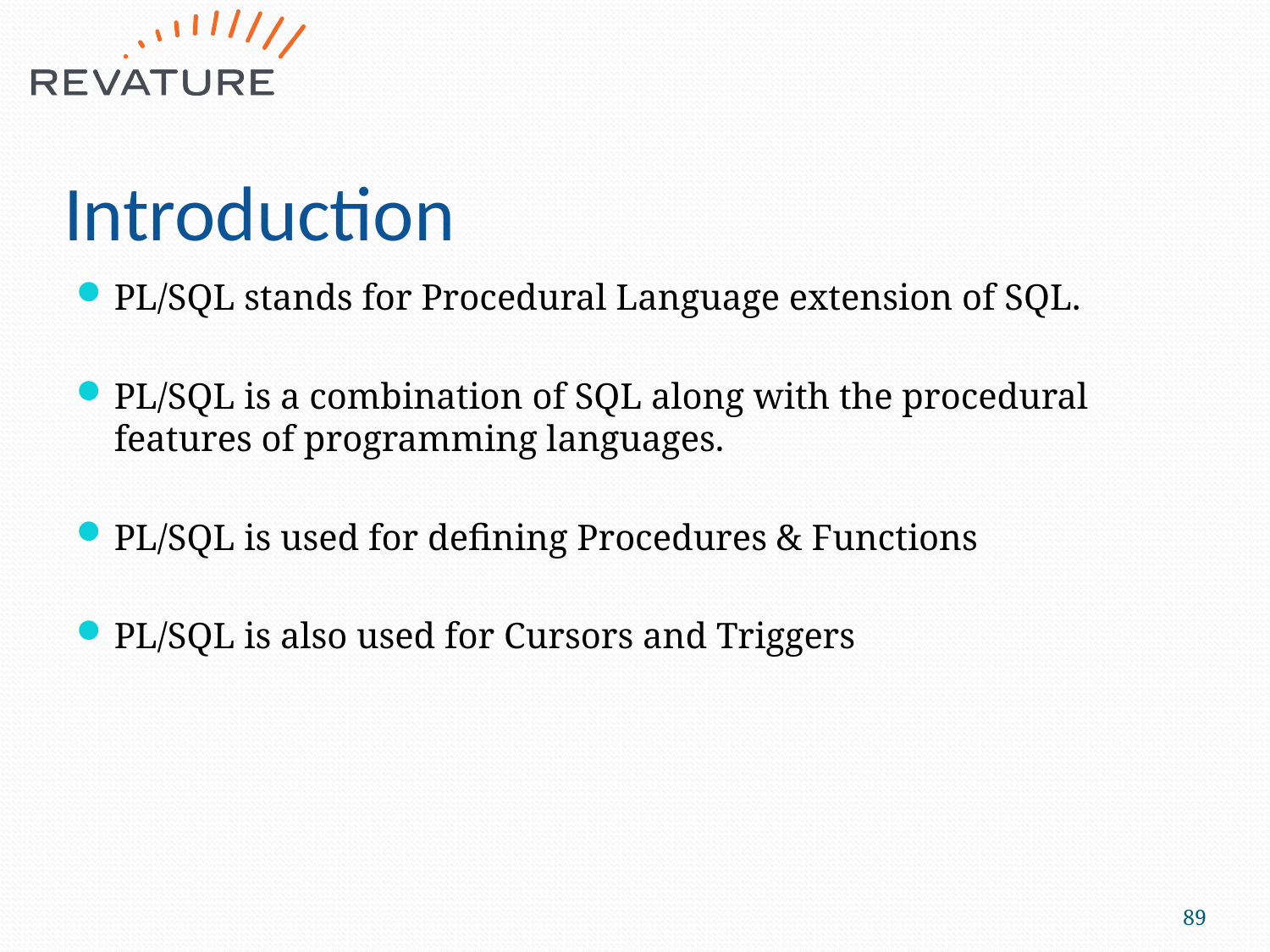

# Introduction
PL/SQL stands for Procedural Language extension of SQL.

PL/SQL is a combination of SQL along with the procedural features of programming languages.

PL/SQL is used for defining Procedures & Functions

PL/SQL is also used for Cursors and Triggers

89